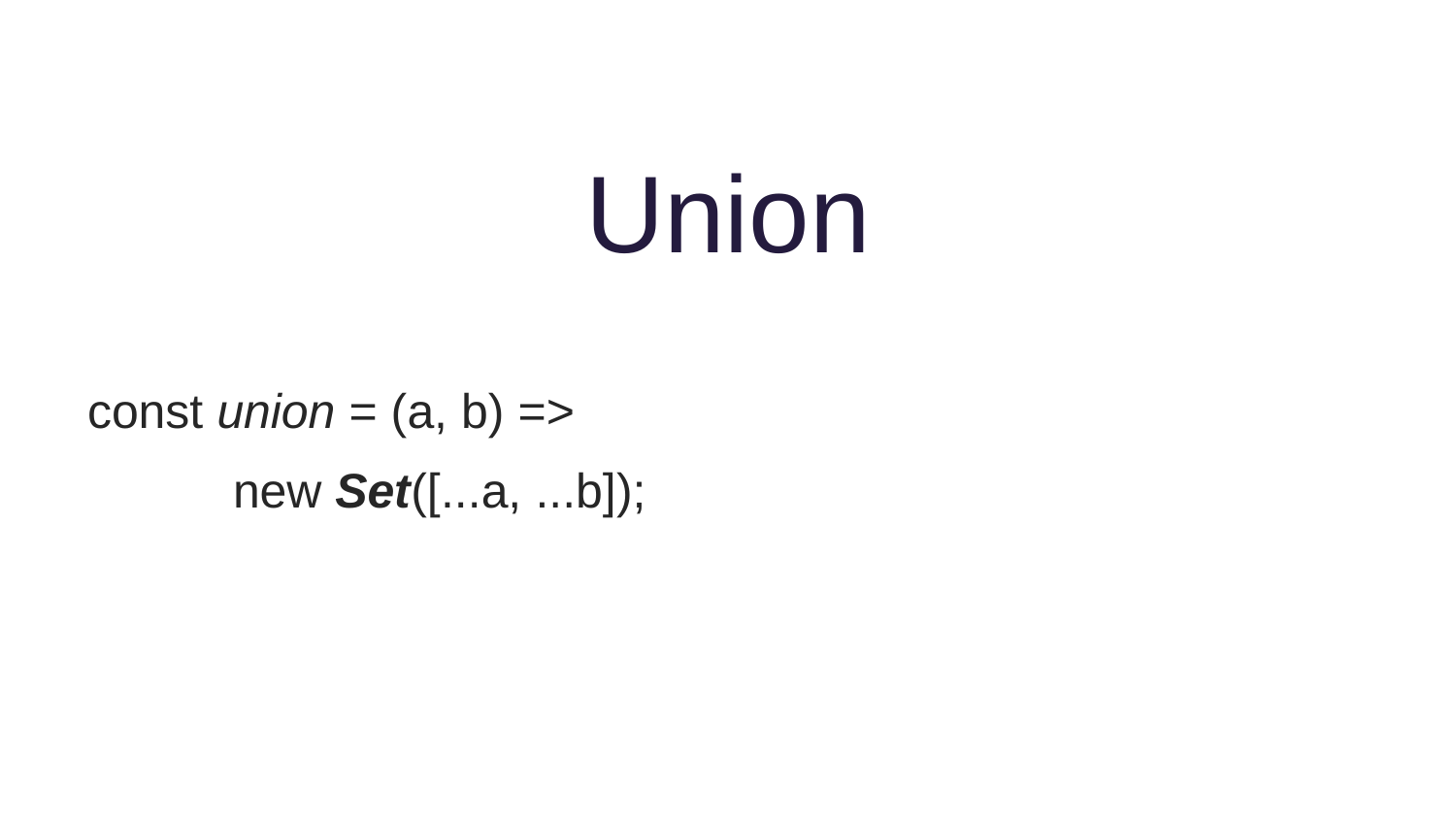

# Union
const union = (a, b) =>
	new Set([...a, ...b]);